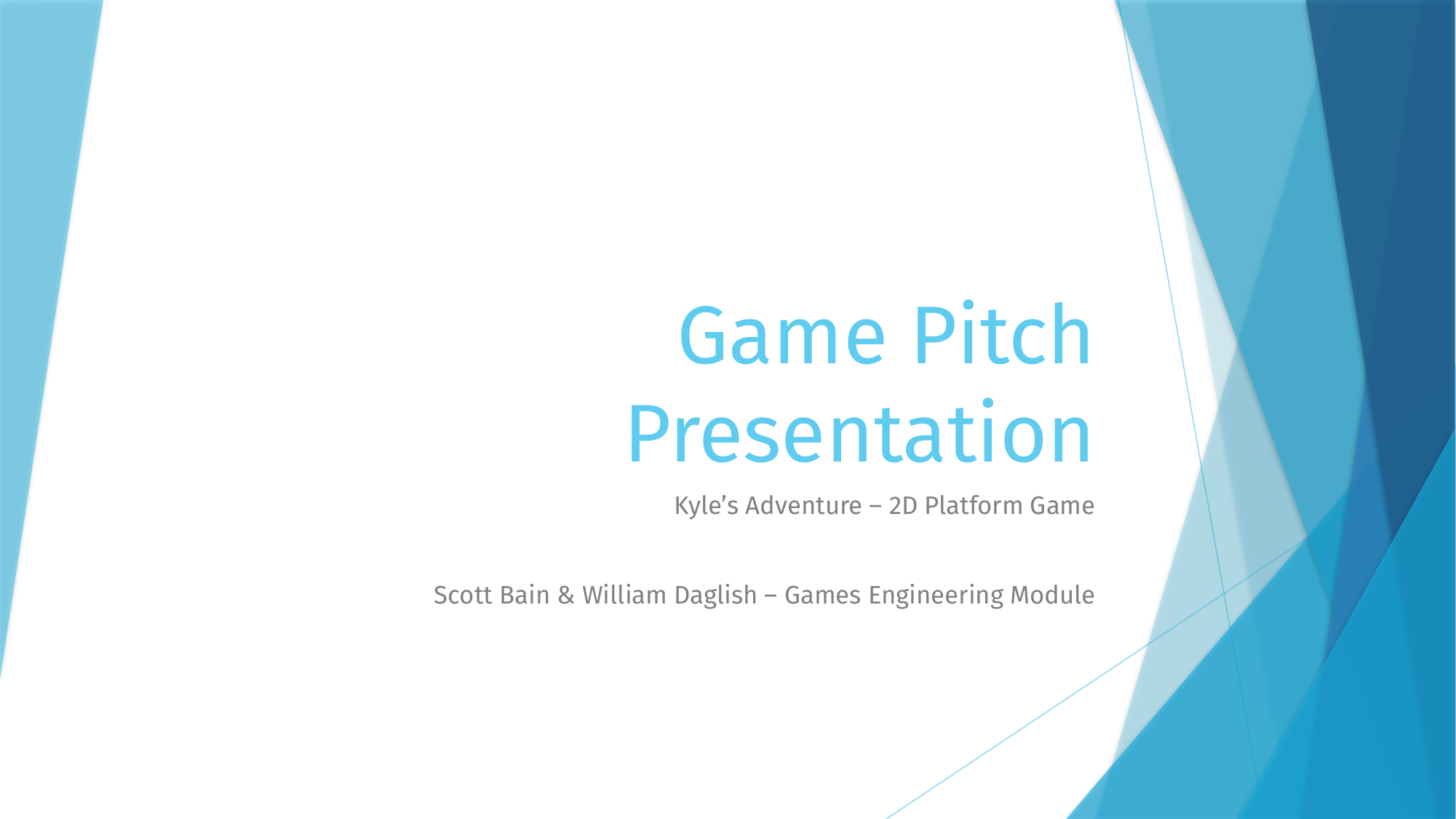

# Game Pitch Presentation
Kyle’s Adventure – 2D Platform Game

Scott Bain & William Daglish – Games Engineering Module